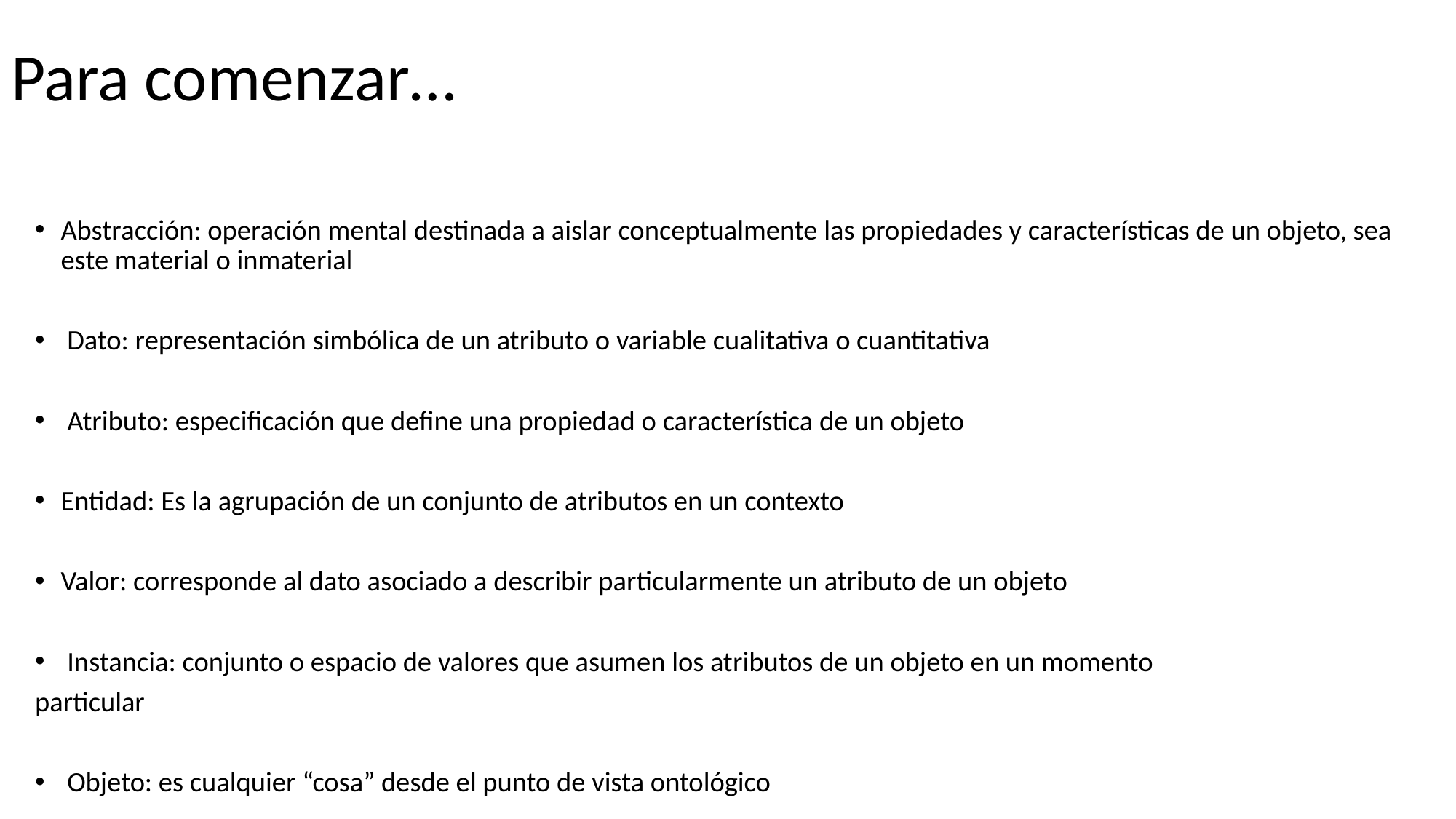

# Para comenzar…
Abstracción: operación mental destinada a aislar conceptualmente las propiedades y características de un objeto, sea este material o inmaterial

 Dato: representación simbólica de un atributo o variable cualitativa o cuantitativa

 Atributo: especificación que define una propiedad o característica de un objeto

Entidad: Es la agrupación de un conjunto de atributos en un contexto

Valor: corresponde al dato asociado a describir particularmente un atributo de un objeto

 Instancia: conjunto o espacio de valores que asumen los atributos de un objeto en un momento
particular

 Objeto: es cualquier “cosa” desde el punto de vista ontológico